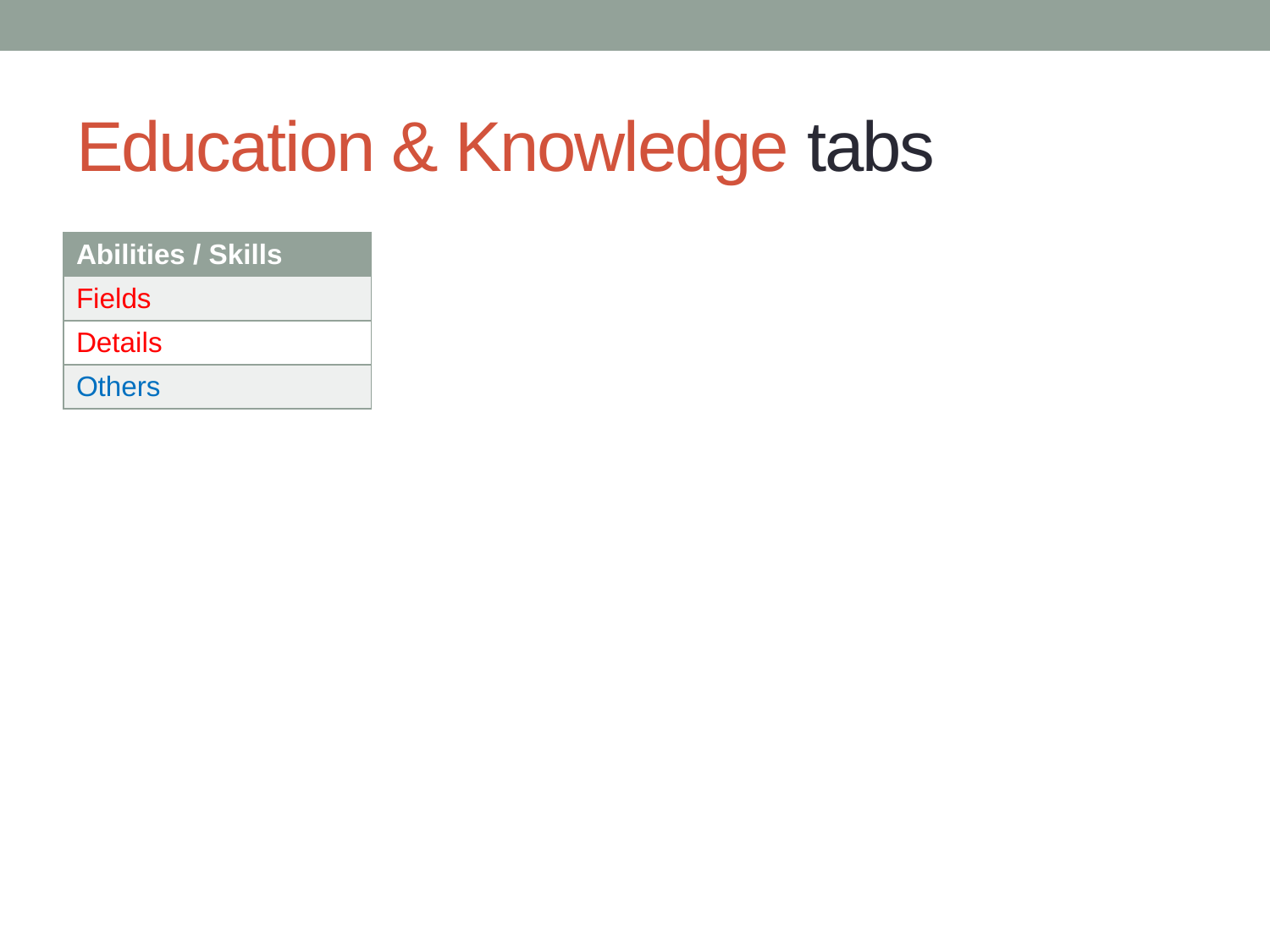

# Education & Knowledge tabs
| Abilities / Skills |
| --- |
| Fields |
| Details |
| Others |